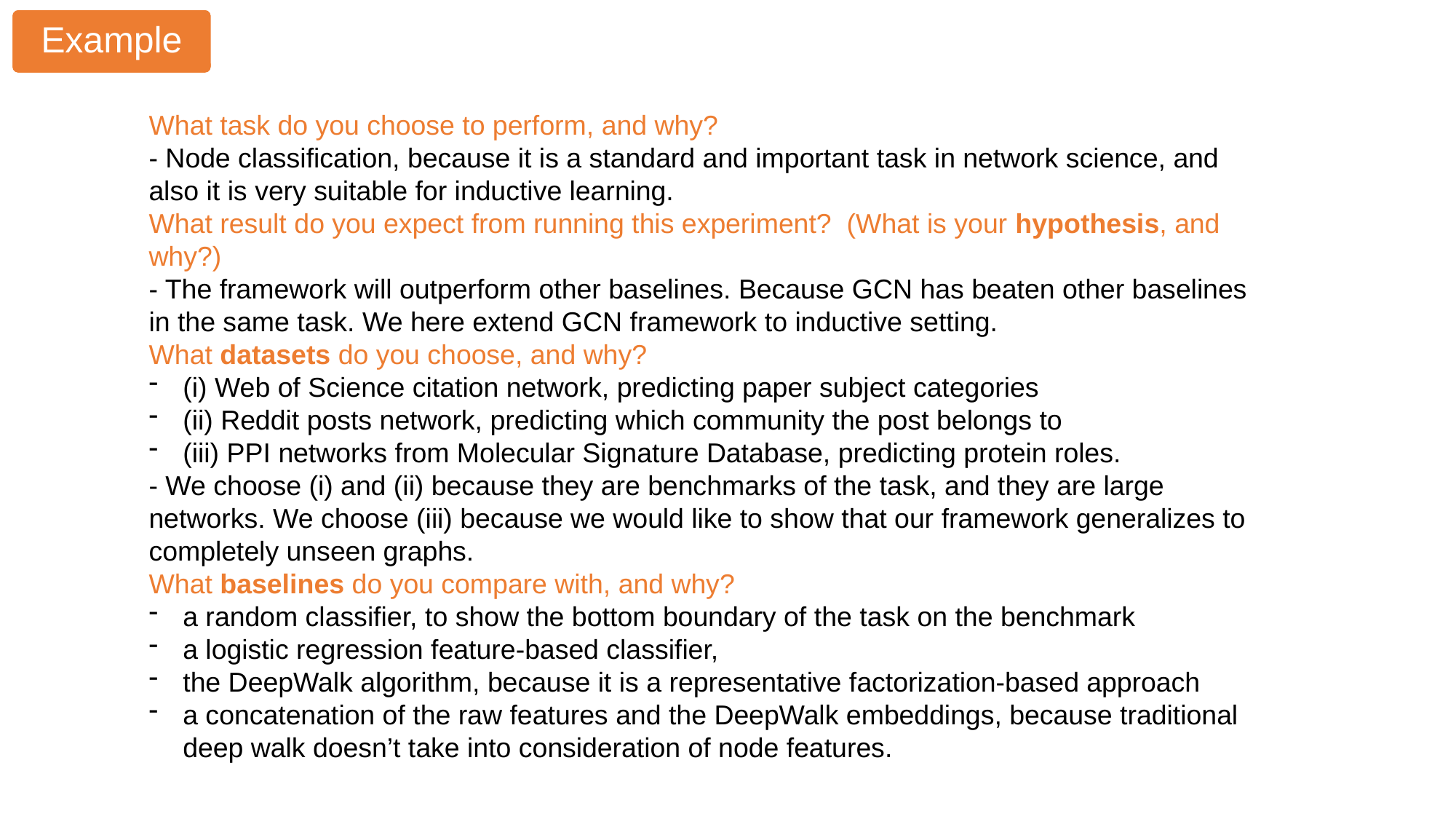

Example
What task do you choose to perform, and why?
- Node classification, because it is a standard and important task in network science, and also it is very suitable for inductive learning.
What result do you expect from running this experiment?  (What is your hypothesis, and why?)
- The framework will outperform other baselines. Because GCN has beaten other baselines in the same task. We here extend GCN framework to inductive setting.
What datasets do you choose, and why?
(i) Web of Science citation network, predicting paper subject categories
(ii) Reddit posts network, predicting which community the post belongs to
(iii) PPI networks from Molecular Signature Database, predicting protein roles.
- We choose (i) and (ii) because they are benchmarks of the task, and they are large networks. We choose (iii) because we would like to show that our framework generalizes to completely unseen graphs.
What baselines do you compare with, and why?
a random classifier, to show the bottom boundary of the task on the benchmark
a logistic regression feature-based classifier,
the DeepWalk algorithm, because it is a representative factorization-based approach
a concatenation of the raw features and the DeepWalk embeddings, because traditional deep walk doesn’t take into consideration of node features.